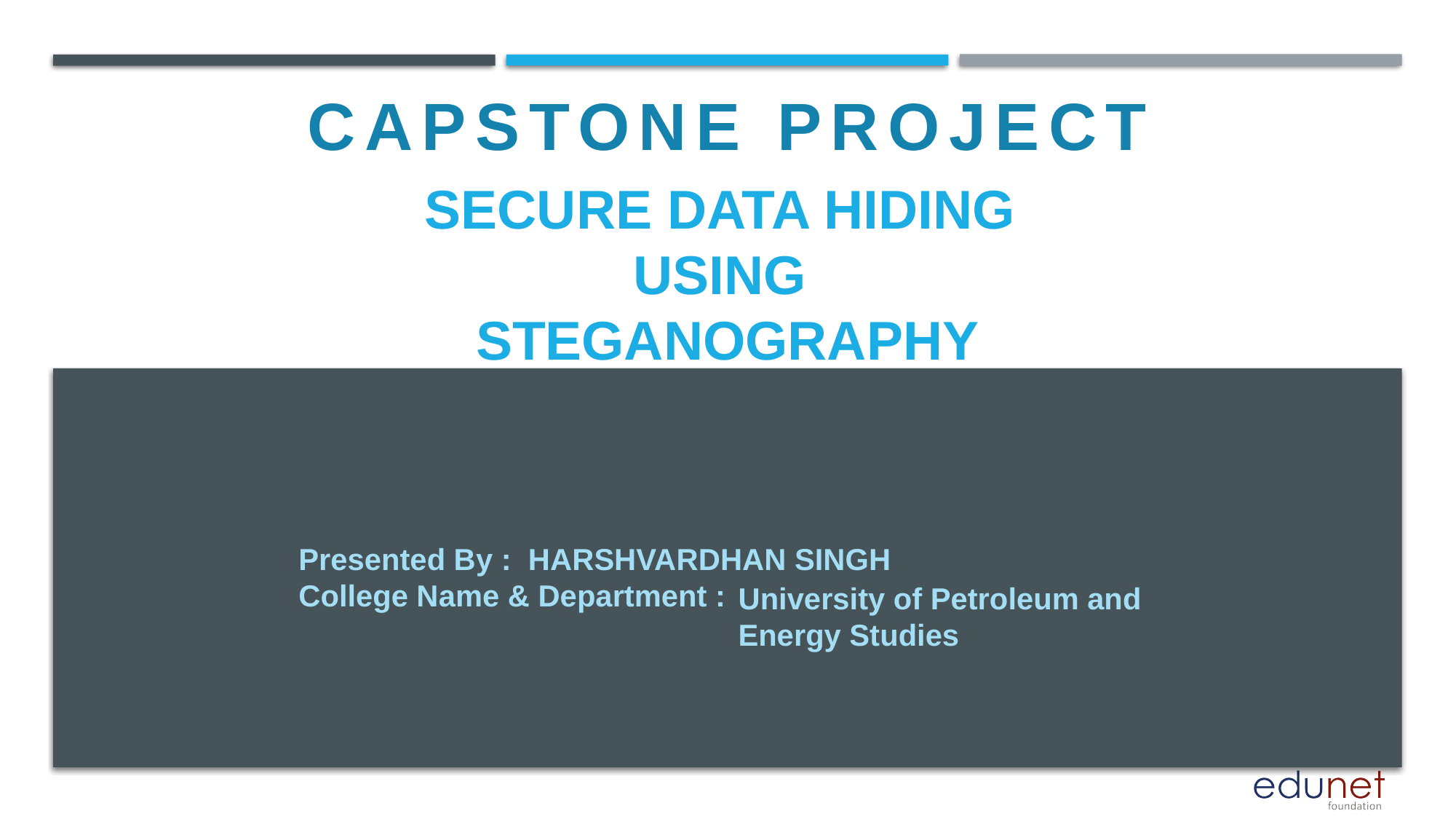

CAPSTONE PROJECT
# Secure data hiding using steganography
Presented By :  HARSHVARDHAN SINGH
College Name & Department :
University of Petroleum and Energy Studies